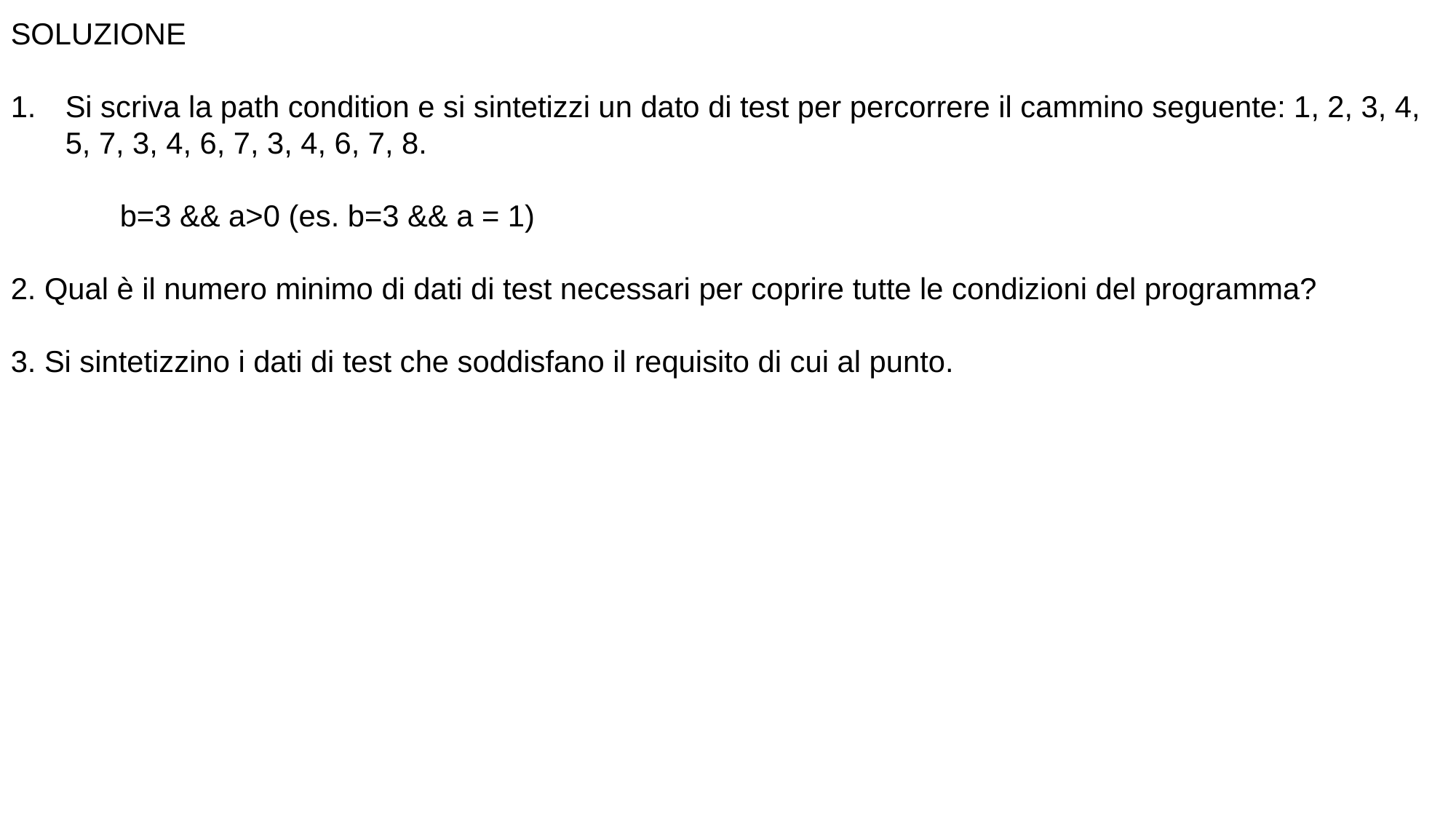

SOLUZIONE

Si scriva la path condition e si sintetizzi un dato di test per percorrere il cammino seguente: 1, 2, 3, 4, 5, 7, 3, 4, 6, 7, 3, 4, 6, 7, 8.

	b=3 && a>0 (es. b=3 && a = 1)

2. Qual è il numero minimo di dati di test necessari per coprire tutte le condizioni del programma?

3. Si sintetizzino i dati di test che soddisfano il requisito di cui al punto.